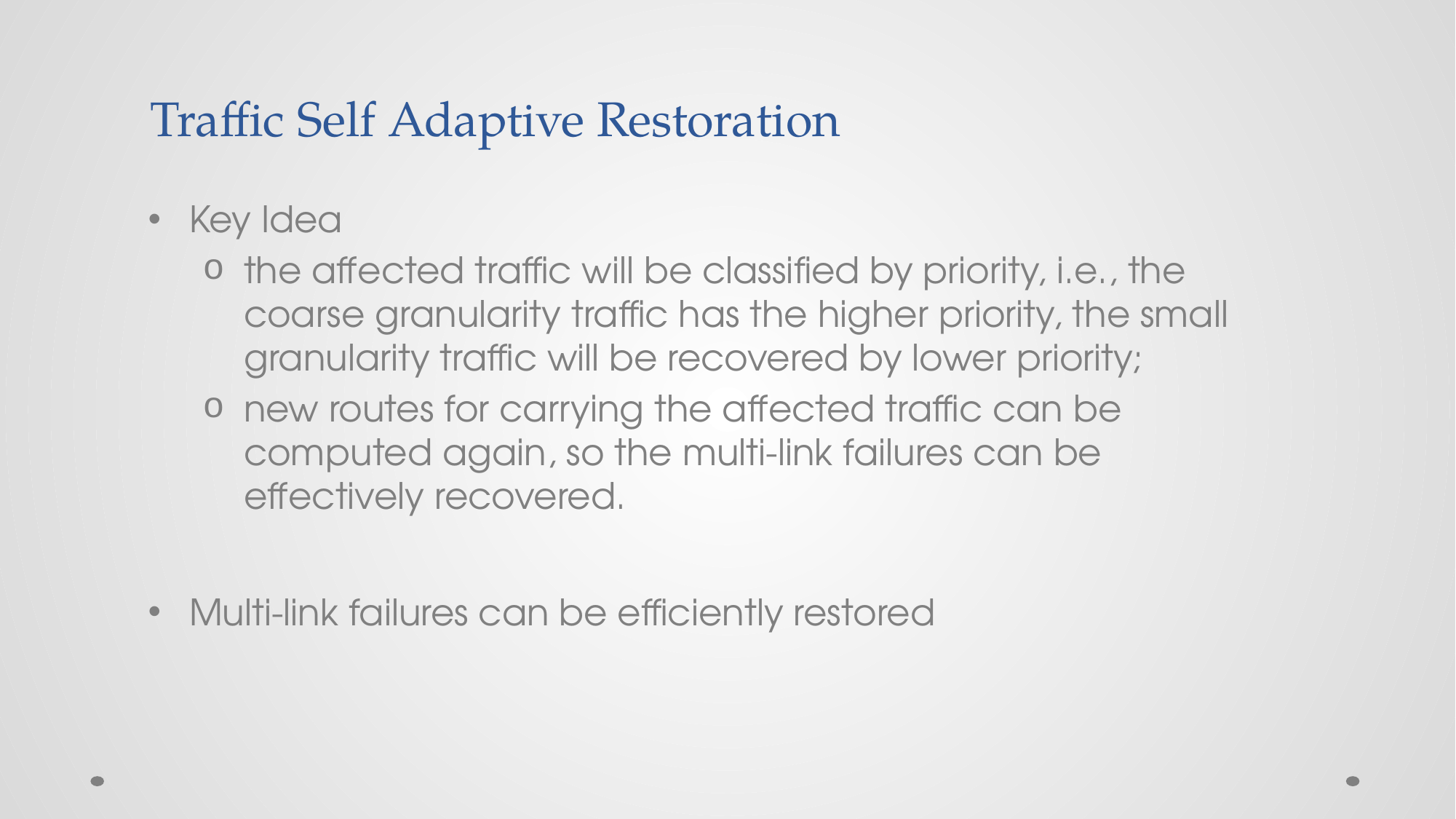

# Traffic Self Adaptive Restoration
Key Idea
the affected traffic will be classified by priority, i.e., the coarse granularity traffic has the higher priority, the small granularity traffic will be recovered by lower priority;
new routes for carrying the affected traffic can be computed again, so the multi-link failures can be effectively recovered.

Multi-link failures can be efficiently restored